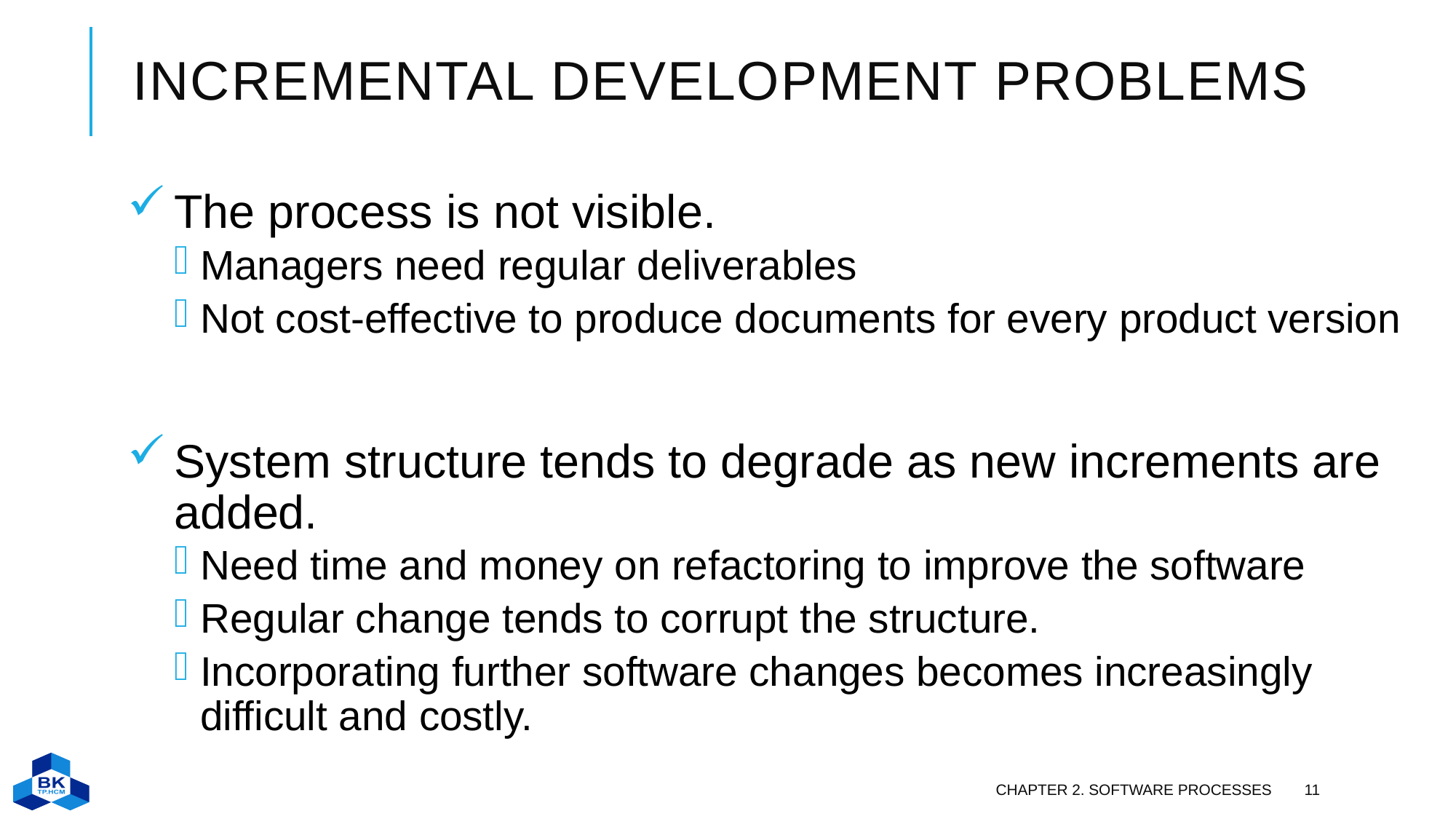

# Incremental development problems
The process is not visible.
Managers need regular deliverables
Not cost-effective to produce documents for every product version

System structure tends to degrade as new increments are added.
Need time and money on refactoring to improve the software
Regular change tends to corrupt the structure.
Incorporating further software changes becomes increasingly difficult and costly.
Chapter 2. Software Processes
11